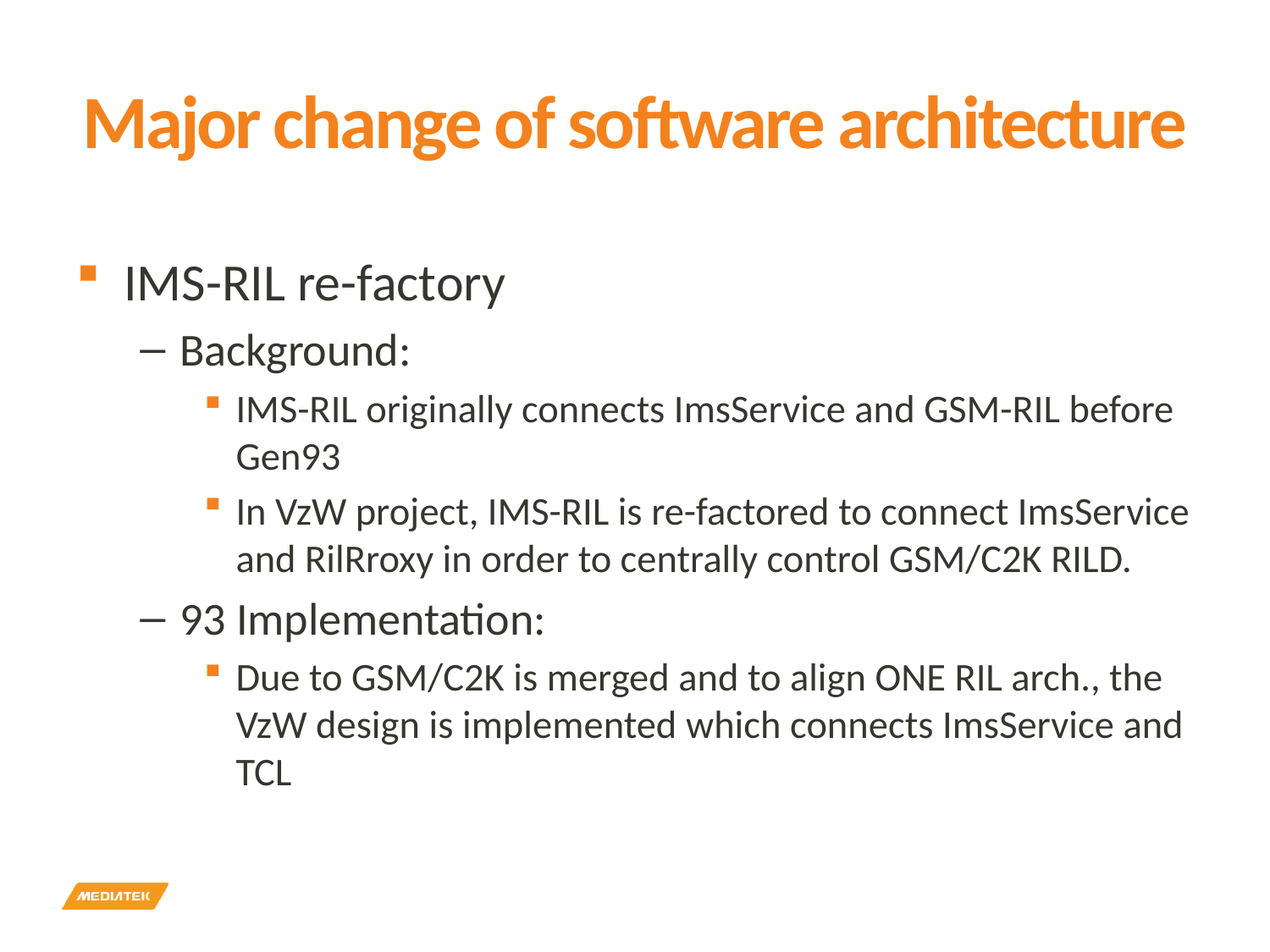

# Major change of software architecture
IMS-RIL re-factory
Background:
IMS-RIL originally connects ImsService and GSM-RIL before Gen93
In VzW project, IMS-RIL is re-factored to connect ImsService and RilRroxy in order to centrally control GSM/C2K RILD.
93 Implementation:
Due to GSM/C2K is merged and to align ONE RIL arch., the VzW design is implemented which connects ImsService and TCL